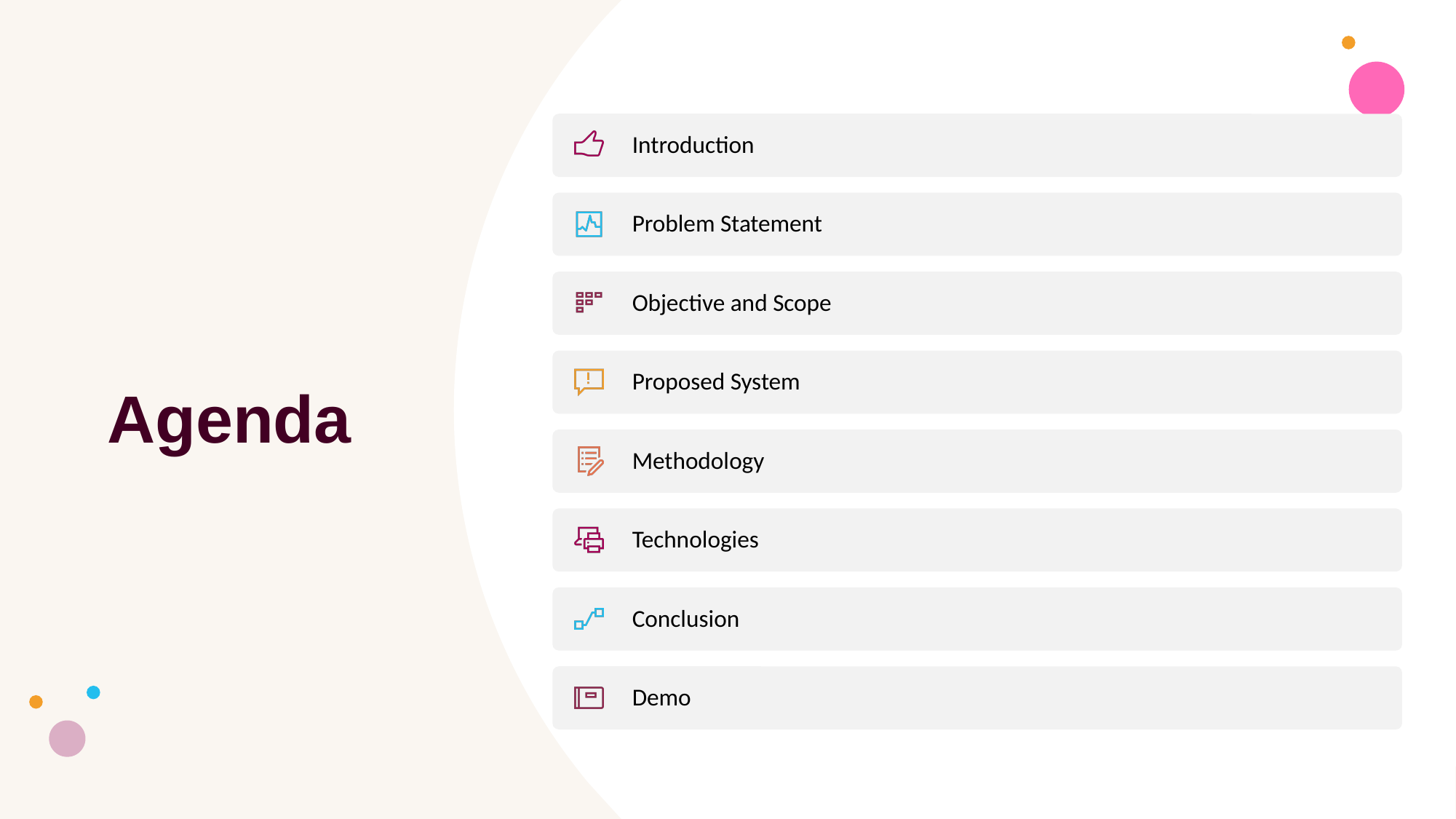

Introduction
Problem Statement
Objective and Scope
Proposed System
Methodology
Technologies
Conclusion
Demo
# Agenda